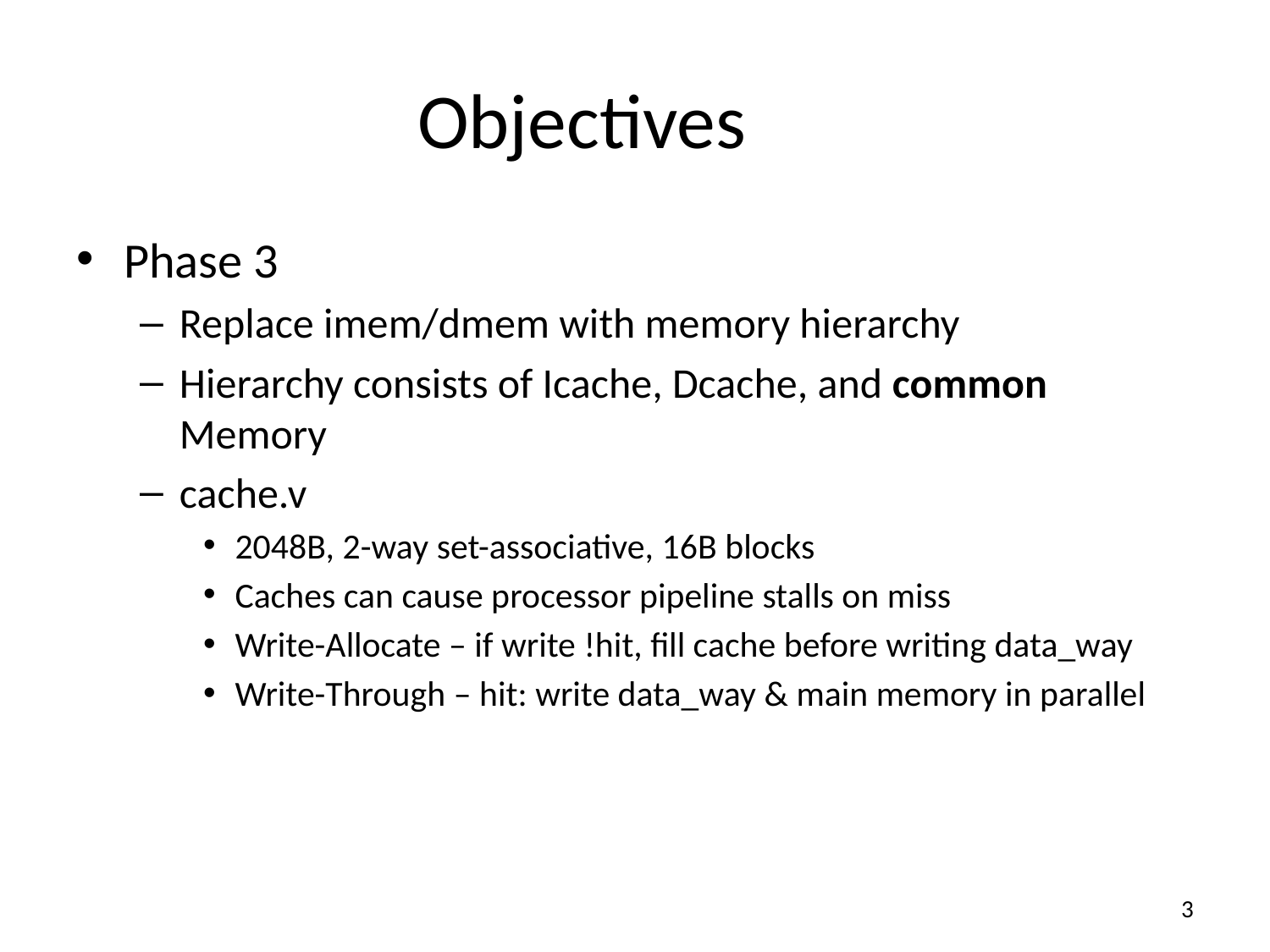

# Objectives
Phase 3
Replace imem/dmem with memory hierarchy
Hierarchy consists of Icache, Dcache, and common Memory
cache.v
2048B, 2-way set-associative, 16B blocks
Caches can cause processor pipeline stalls on miss
Write-Allocate – if write !hit, fill cache before writing data_way
Write-Through – hit: write data_way & main memory in parallel
3